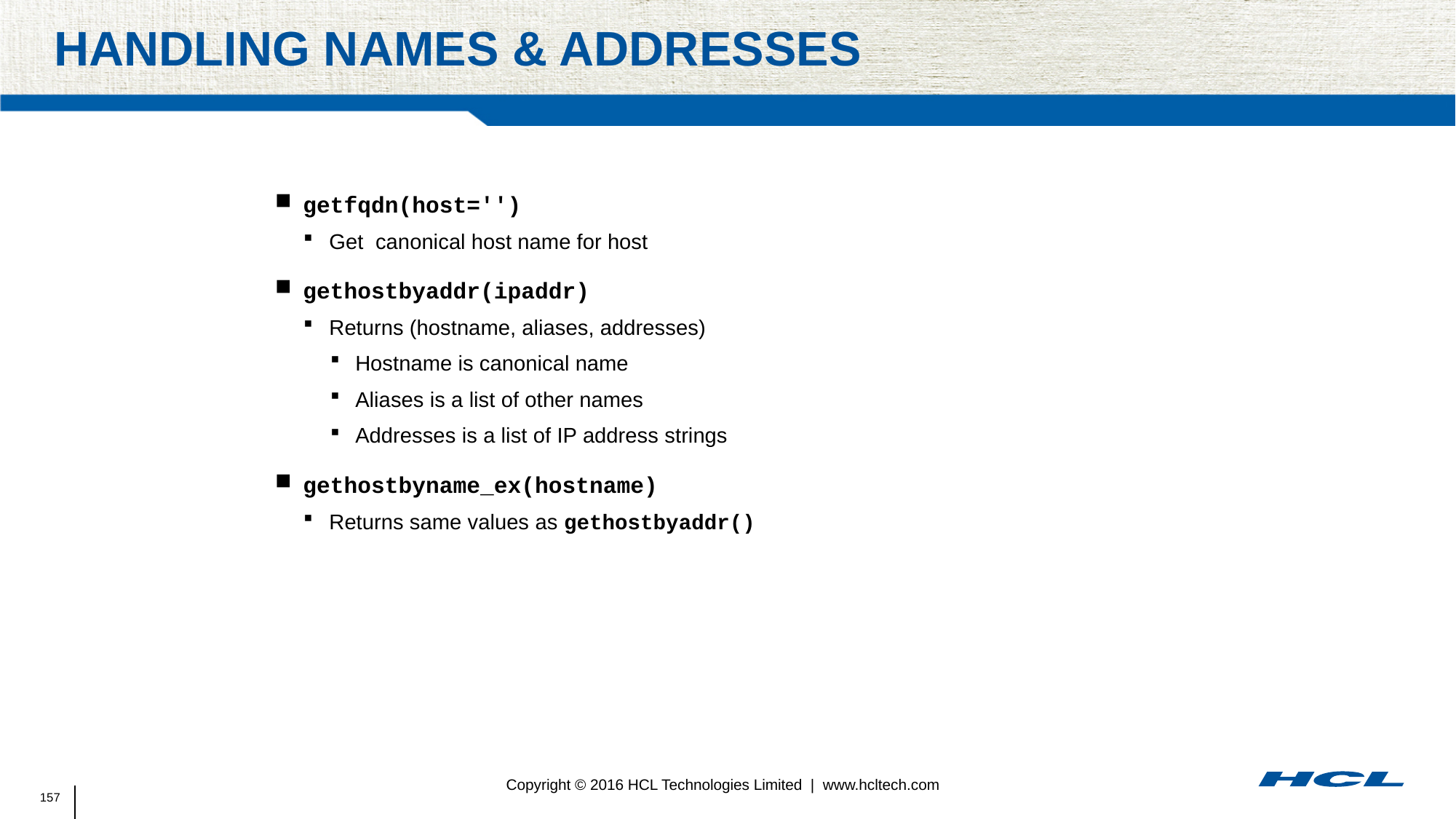

# Handling Names & Addresses
getfqdn(host='')
Get  canonical host name for host
gethostbyaddr(ipaddr)
Returns (hostname, aliases, addresses)
Hostname is canonical name
Aliases is a list of other names
Addresses is a list of IP address strings
gethostbyname_ex(hostname)
Returns same values as gethostbyaddr()